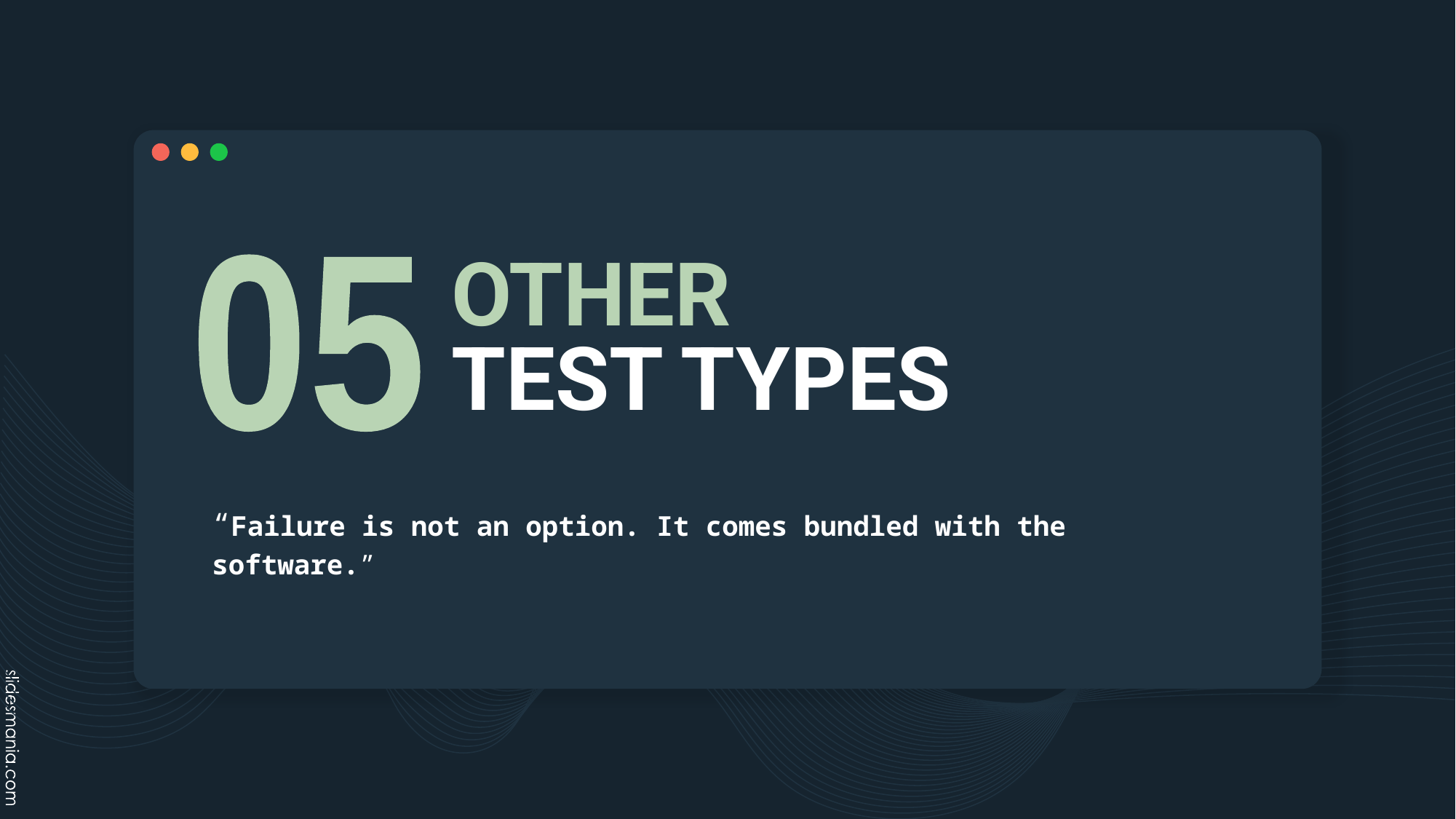

# OTHER TEST TYPES
05
“Failure is not an option. It comes bundled with the software.”